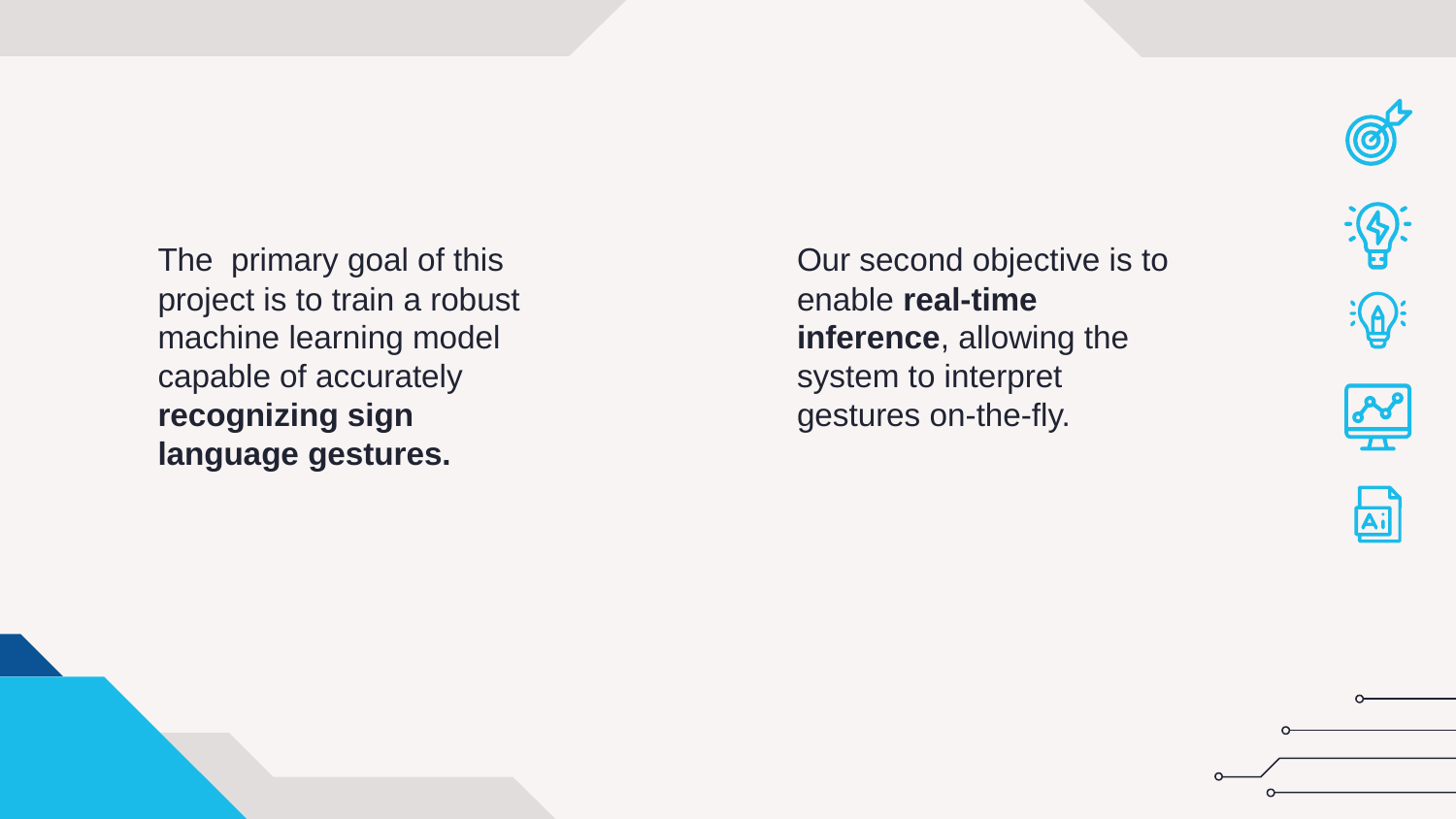

The  primary goal of this project is to train a robust machine learning model capable of accurately recognizing sign language gestures.
Our second objective is to enable real-time inference, allowing the system to interpret gestures on-the-fly.